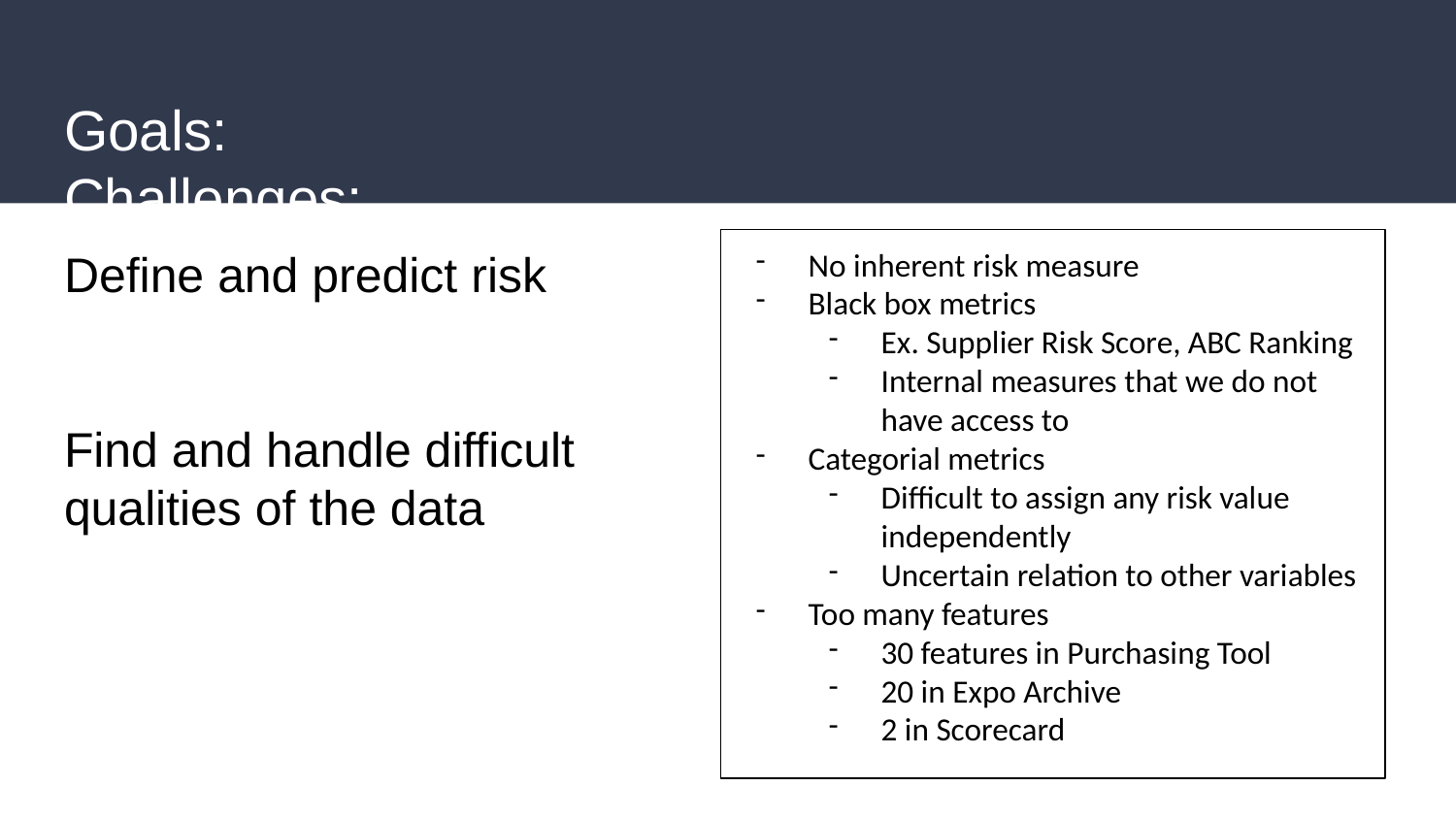

# Goals: 							Challenges:
Define and predict risk

Find and handle difficult qualities of the data

No inherent risk measure
Black box metrics
Ex. Supplier Risk Score, ABC Ranking
Internal measures that we do not have access to
Categorial metrics
Difficult to assign any risk value independently
Uncertain relation to other variables
Too many features
30 features in Purchasing Tool
20 in Expo Archive
2 in Scorecard